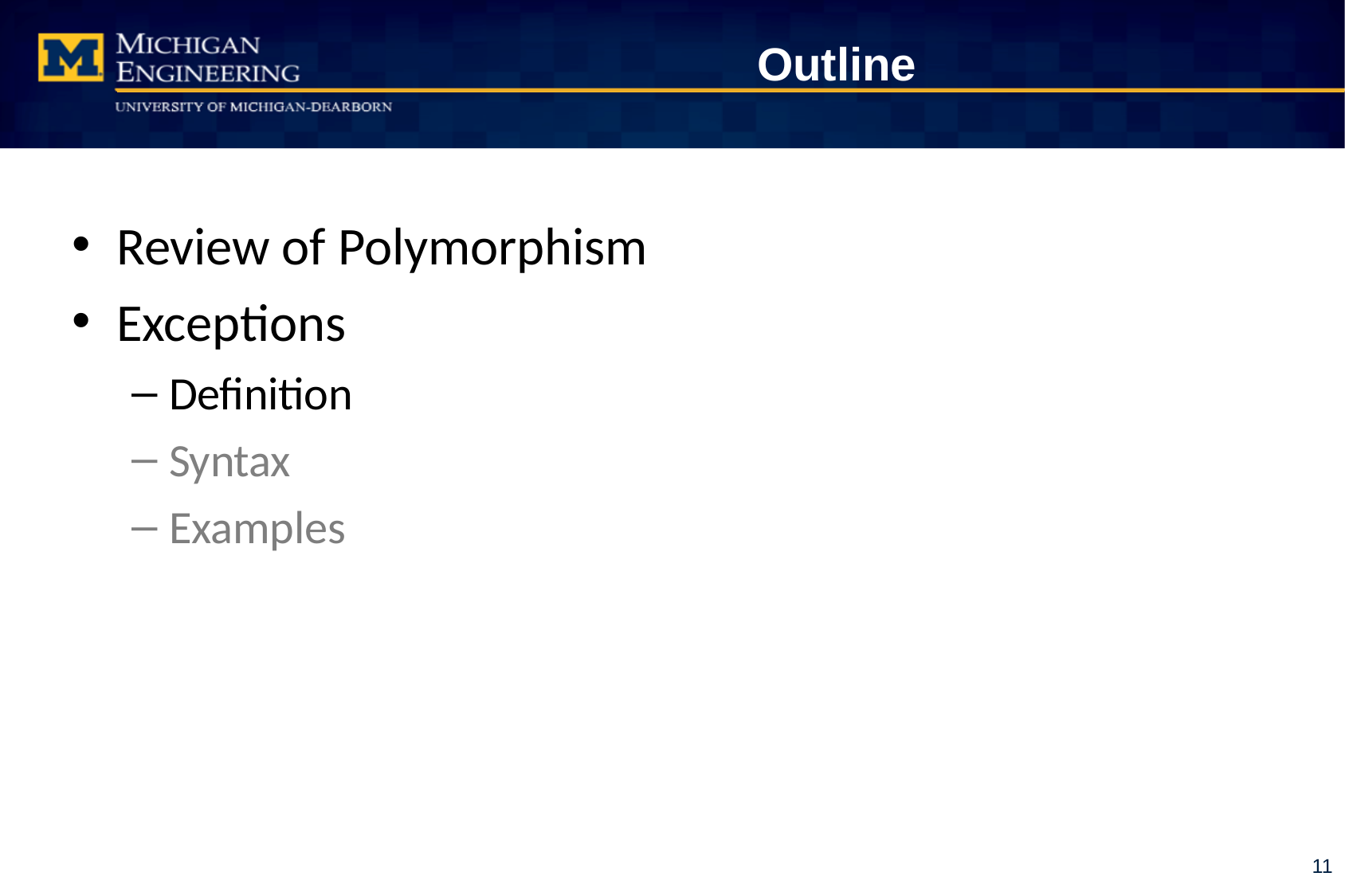

# Outline
Review of Polymorphism
Exceptions
Definition
Syntax
Examples
11